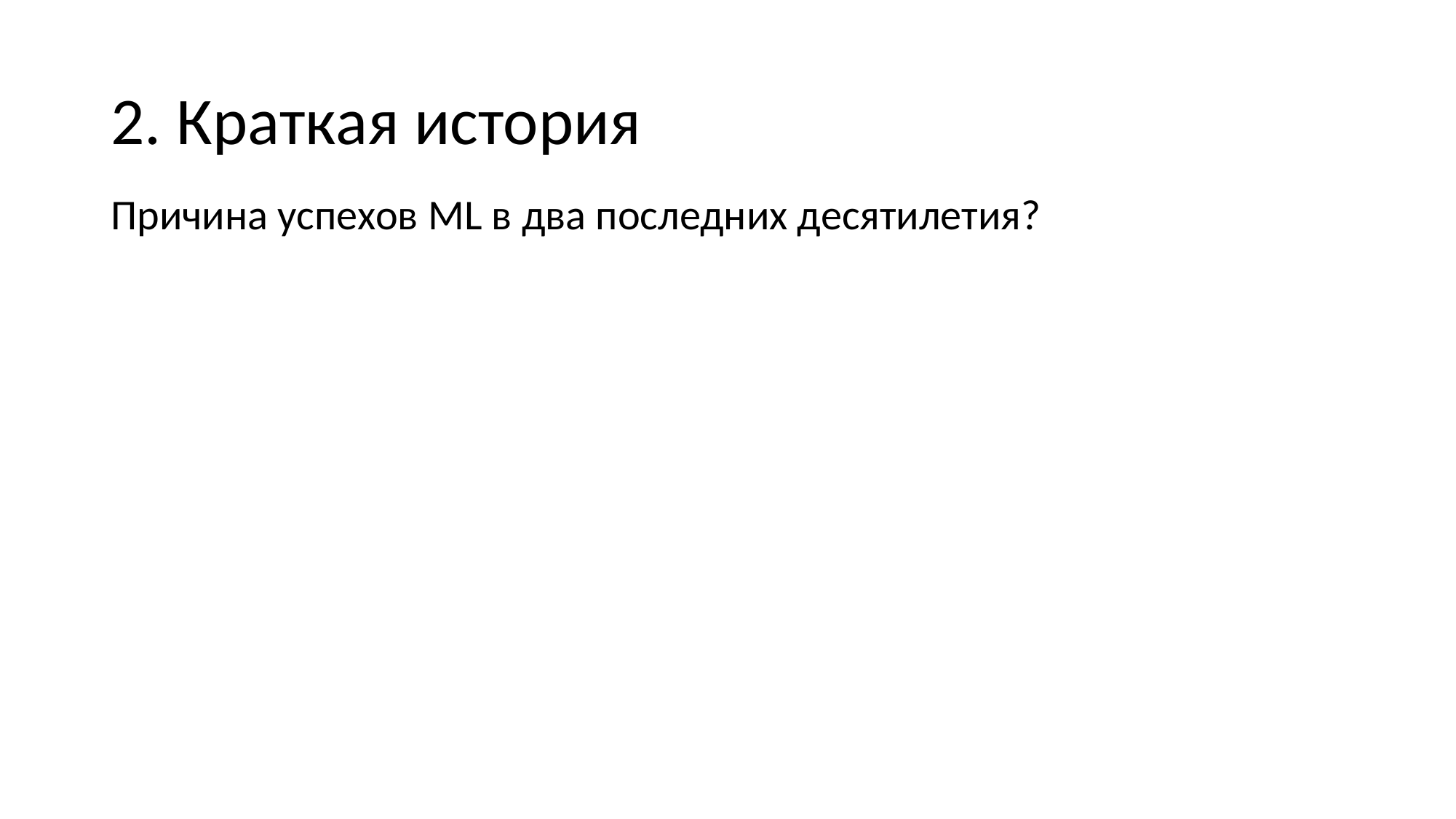

# 2. Краткая история
Причина успехов ML в два последних десятилетия?